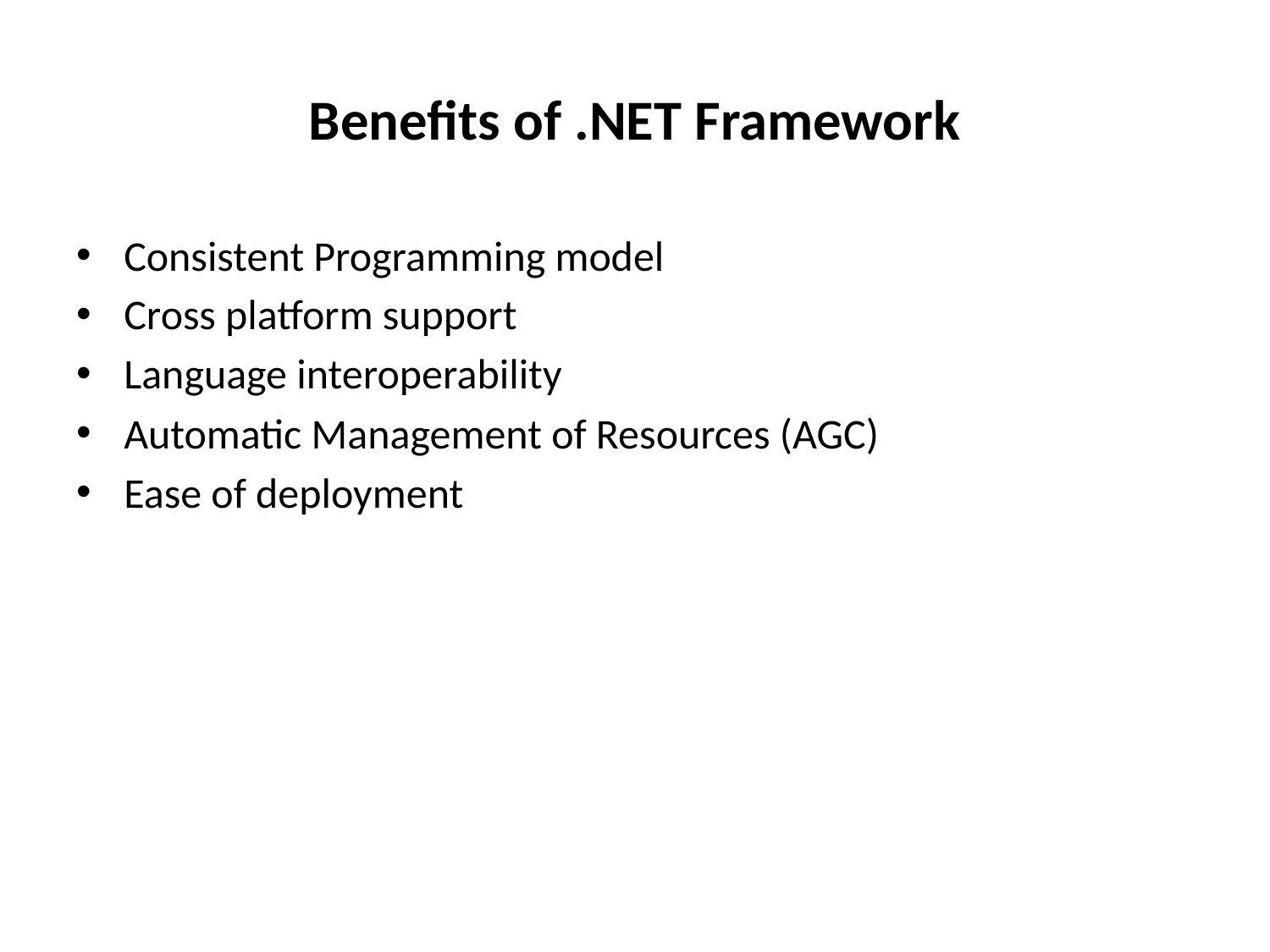

# Benefits of .NET Framework
Consistent Programming model
Cross platform support
Language interoperability
Automatic Management of Resources (AGC)
Ease of deployment